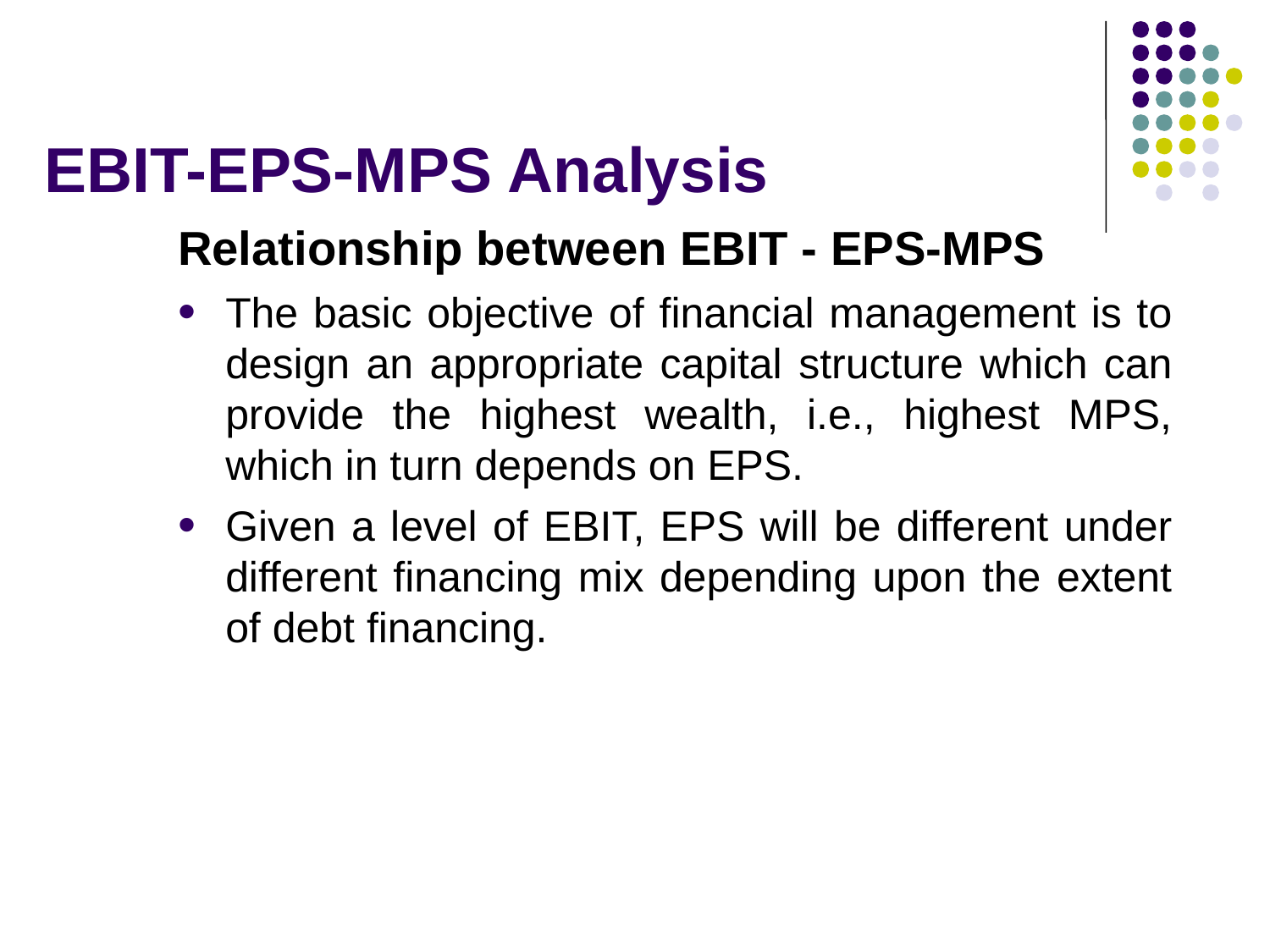

# EBIT-EPS-MPS Analysis
Relationship between EBIT - EPS-MPS
The basic objective of financial management is to design an appropriate capital structure which can provide the highest wealth, i.e., highest MPS, which in turn depends on EPS.
Given a level of EBIT, EPS will be different under different financing mix depending upon the extent of debt financing.